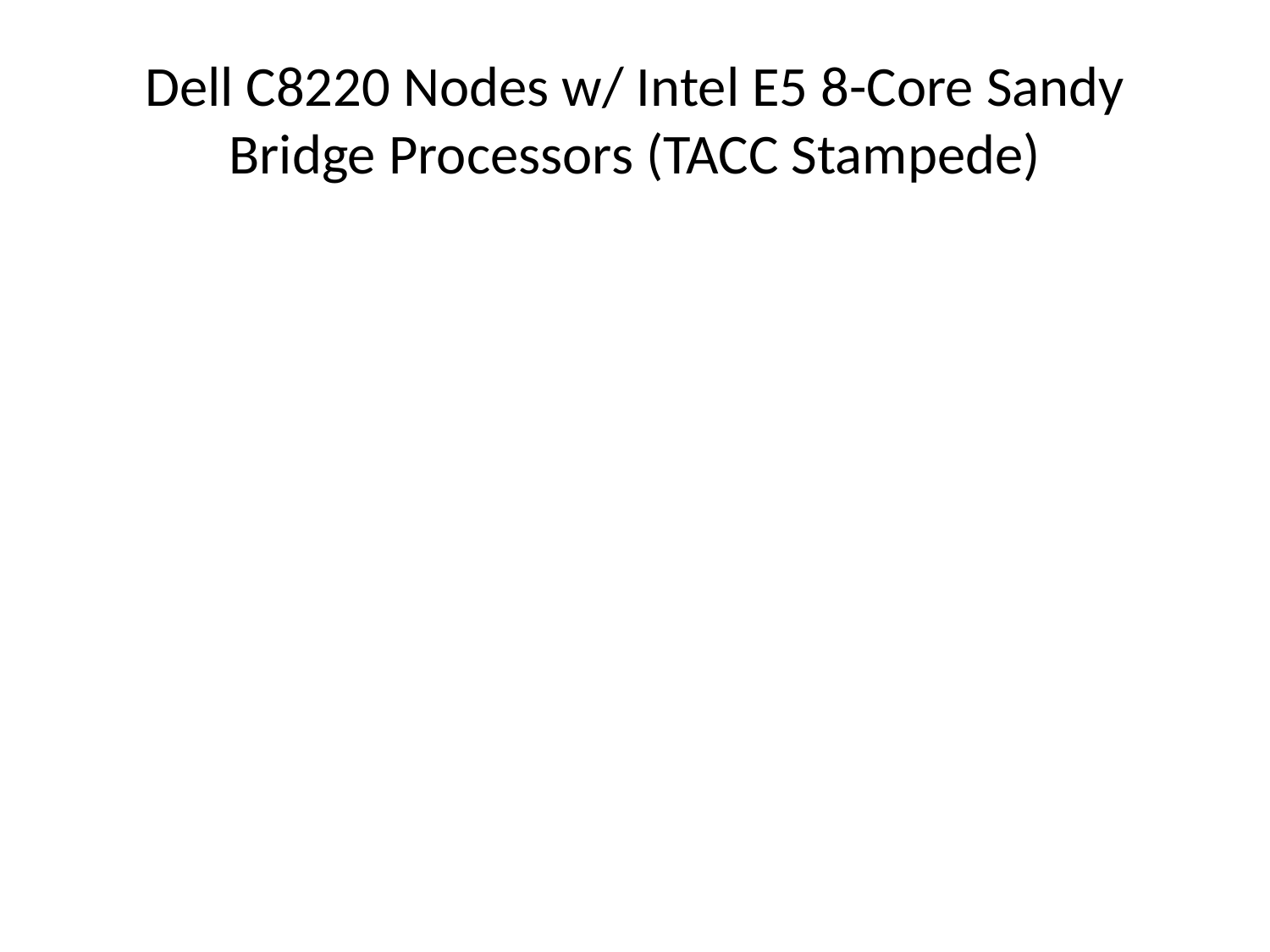

# Dell C8220 Nodes w/ Intel E5 8-Core Sandy Bridge Processors (TACC Stampede)